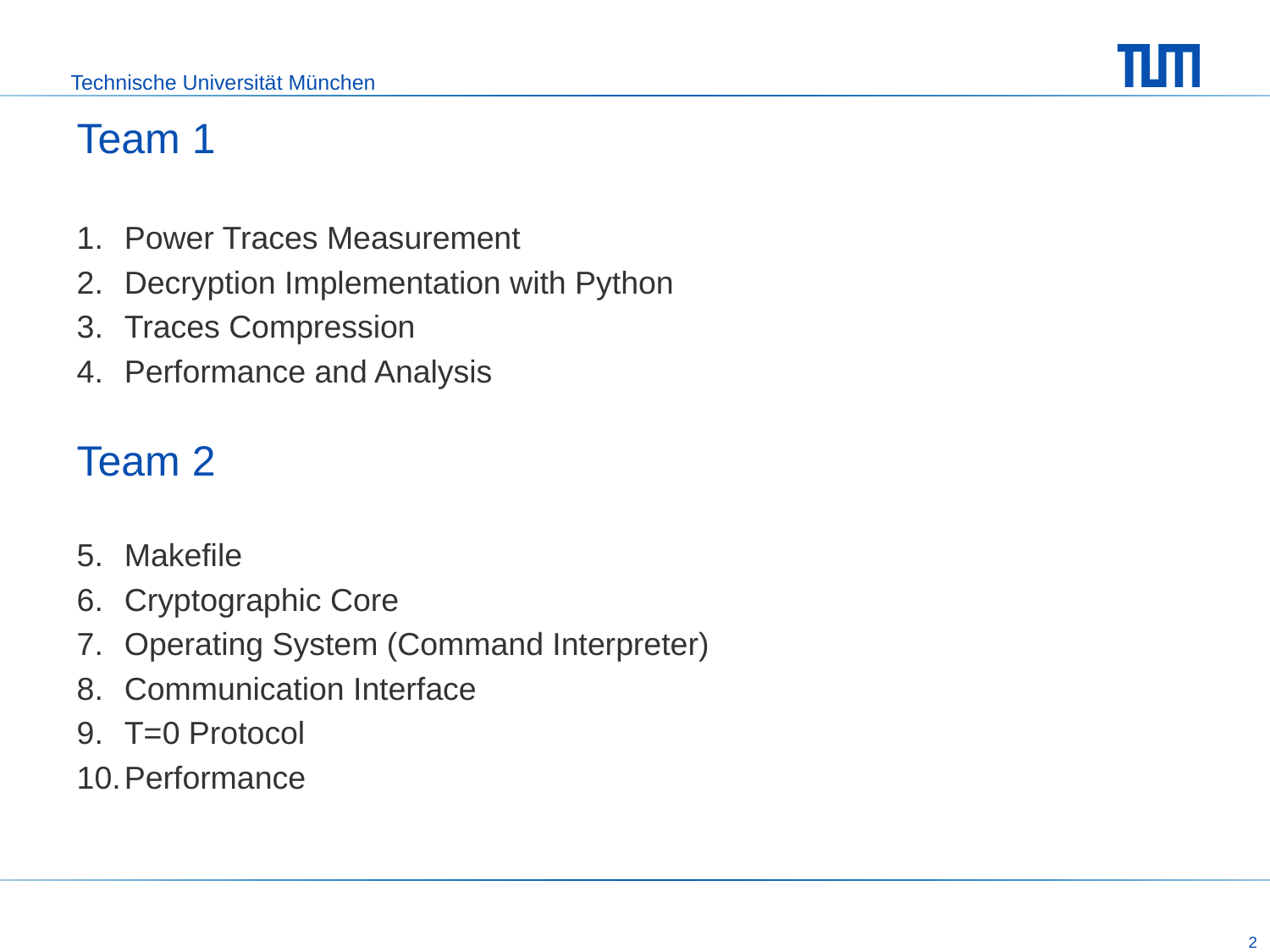

# Team 1
Power Traces Measurement
Decryption Implementation with Python
Traces Compression
Performance and Analysis

Team 2

Makefile
Cryptographic Core
Operating System (Command Interpreter)
Communication Interface
T=0 Protocol
Performance

2